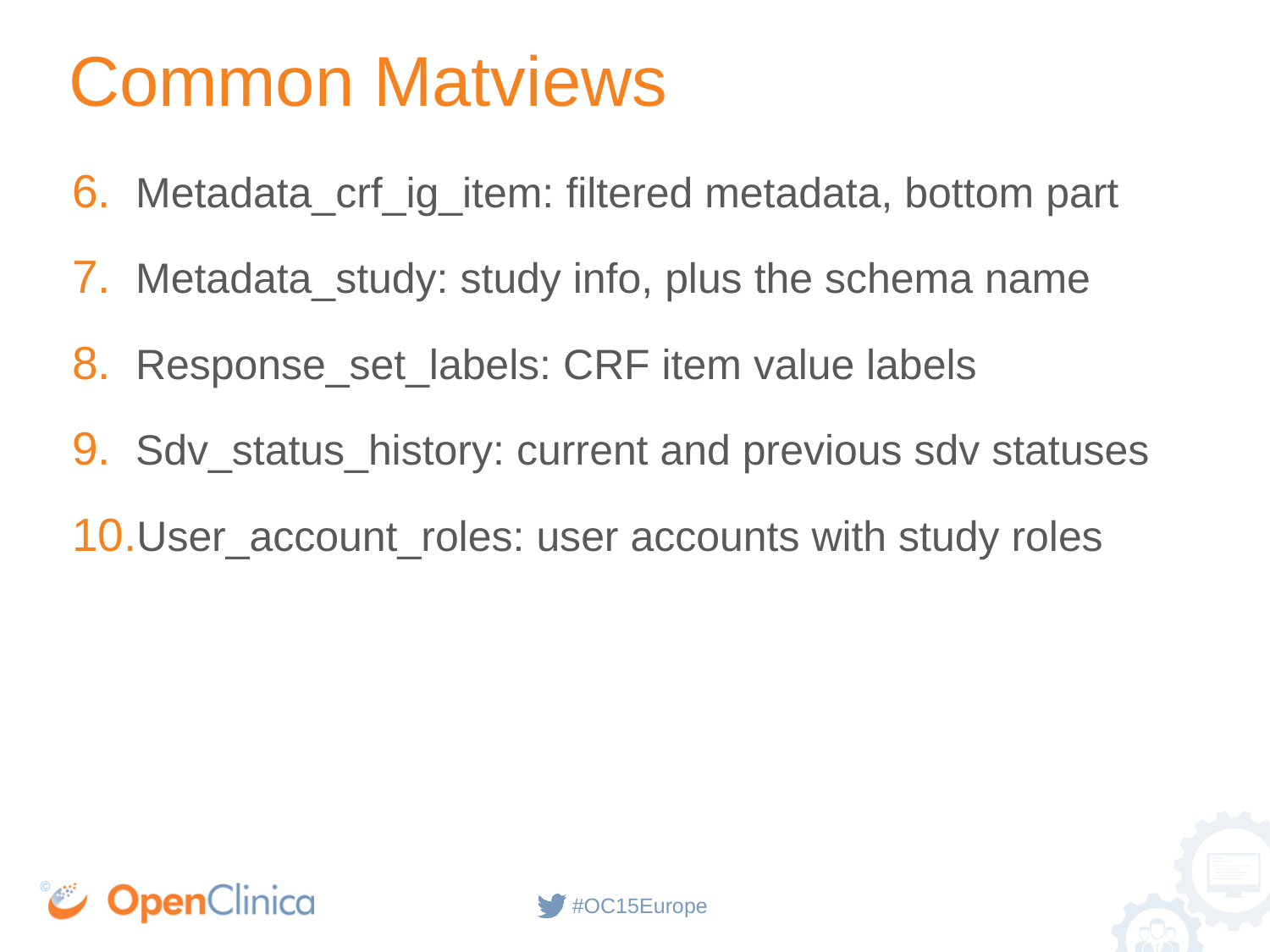

# Common Matviews
Metadata_crf_ig_item: filtered metadata, bottom part
Metadata_study: study info, plus the schema name
Response_set_labels: CRF item value labels
Sdv_status_history: current and previous sdv statuses
User_account_roles: user accounts with study roles